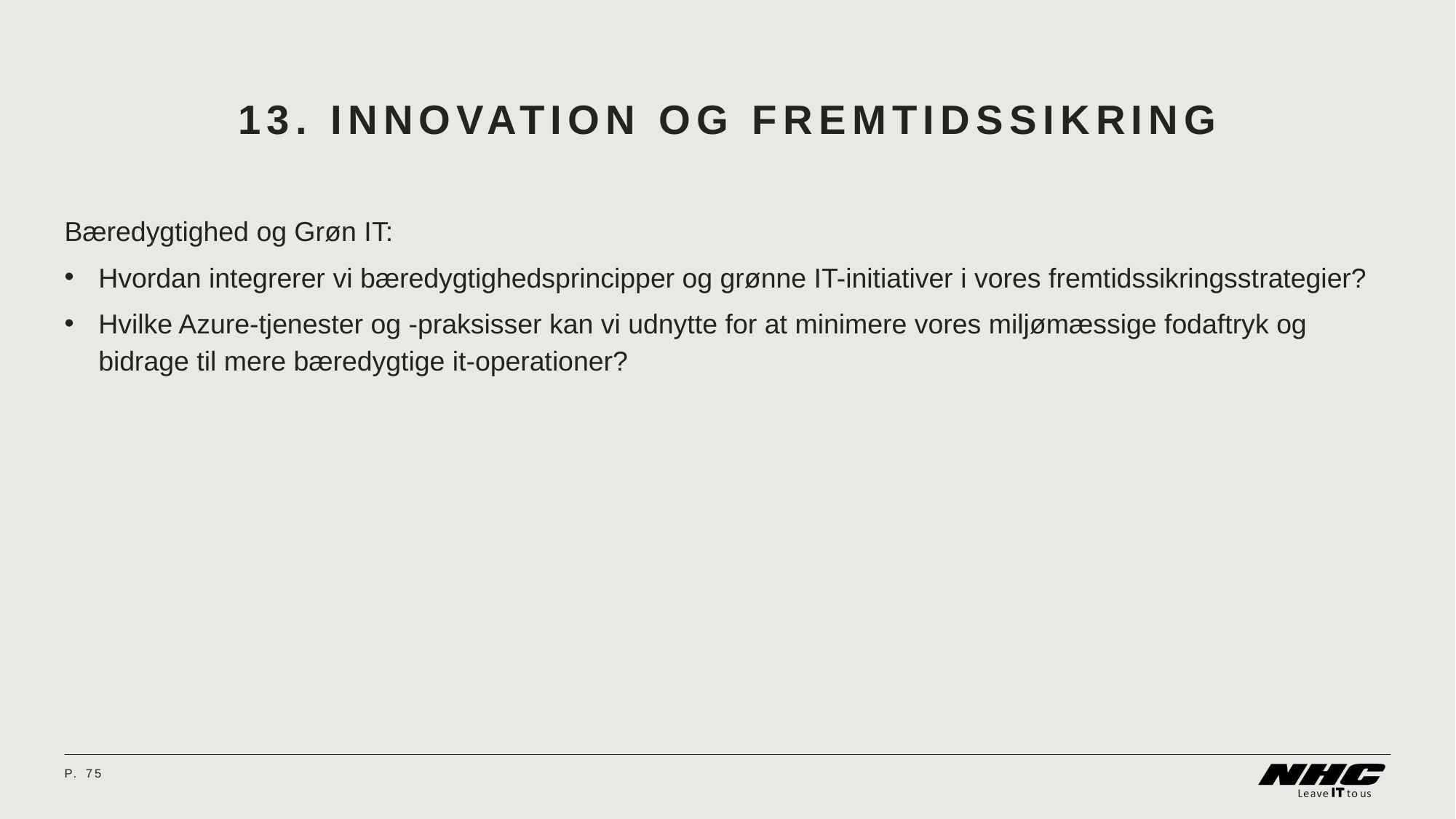

# 13. Innovation og fremtidssikring
Bæredygtighed og Grøn IT:
Hvordan integrerer vi bæredygtighedsprincipper og grønne IT-initiativer i vores fremtidssikringsstrategier?
Hvilke Azure-tjenester og -praksisser kan vi udnytte for at minimere vores miljømæssige fodaftryk og bidrage til mere bæredygtige it-operationer?
P.	75

08 April 2024